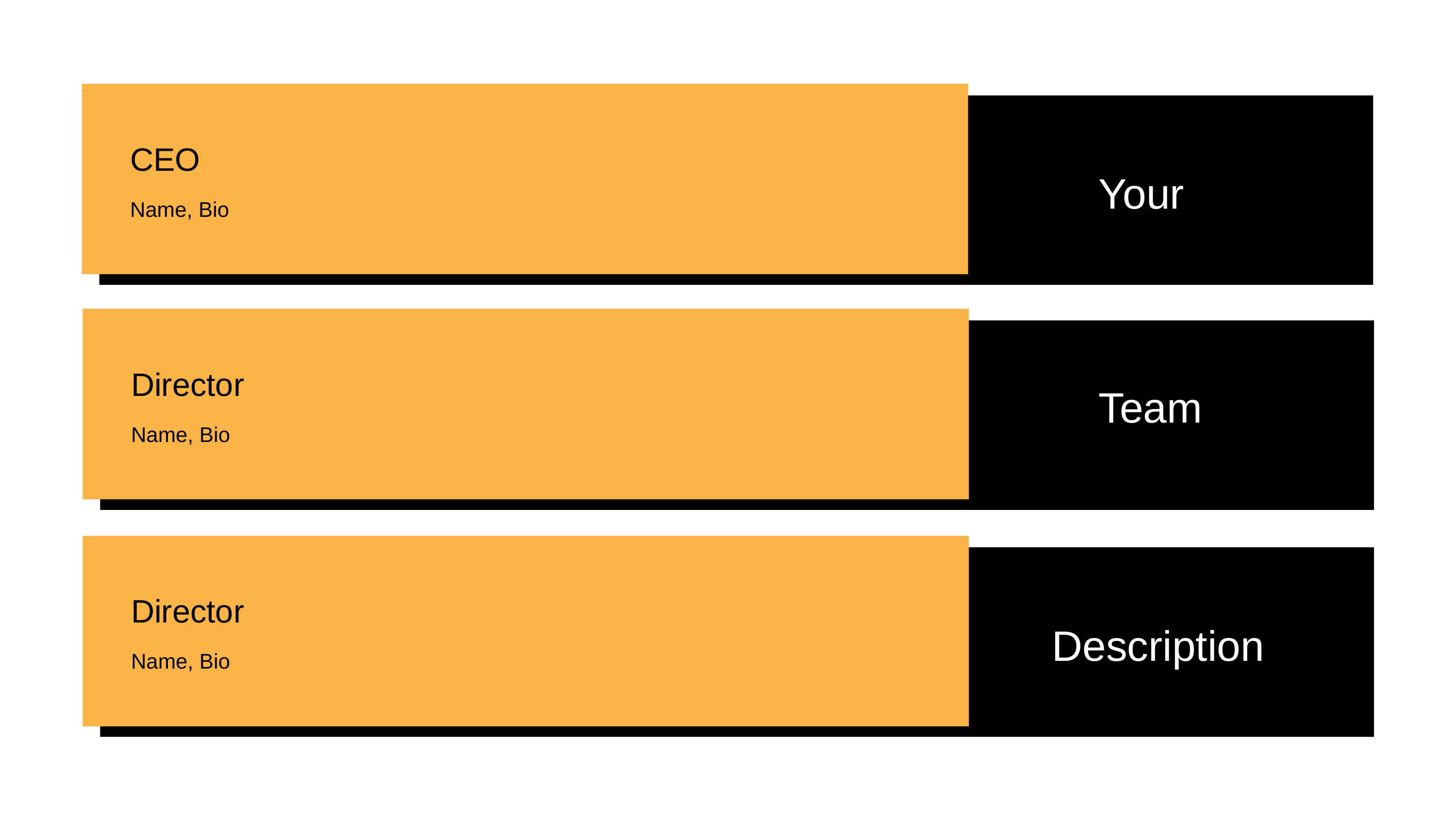

CEO
Name, Bio
Your

Director
Name, Bio
Team

Director
Name, Bio
Description